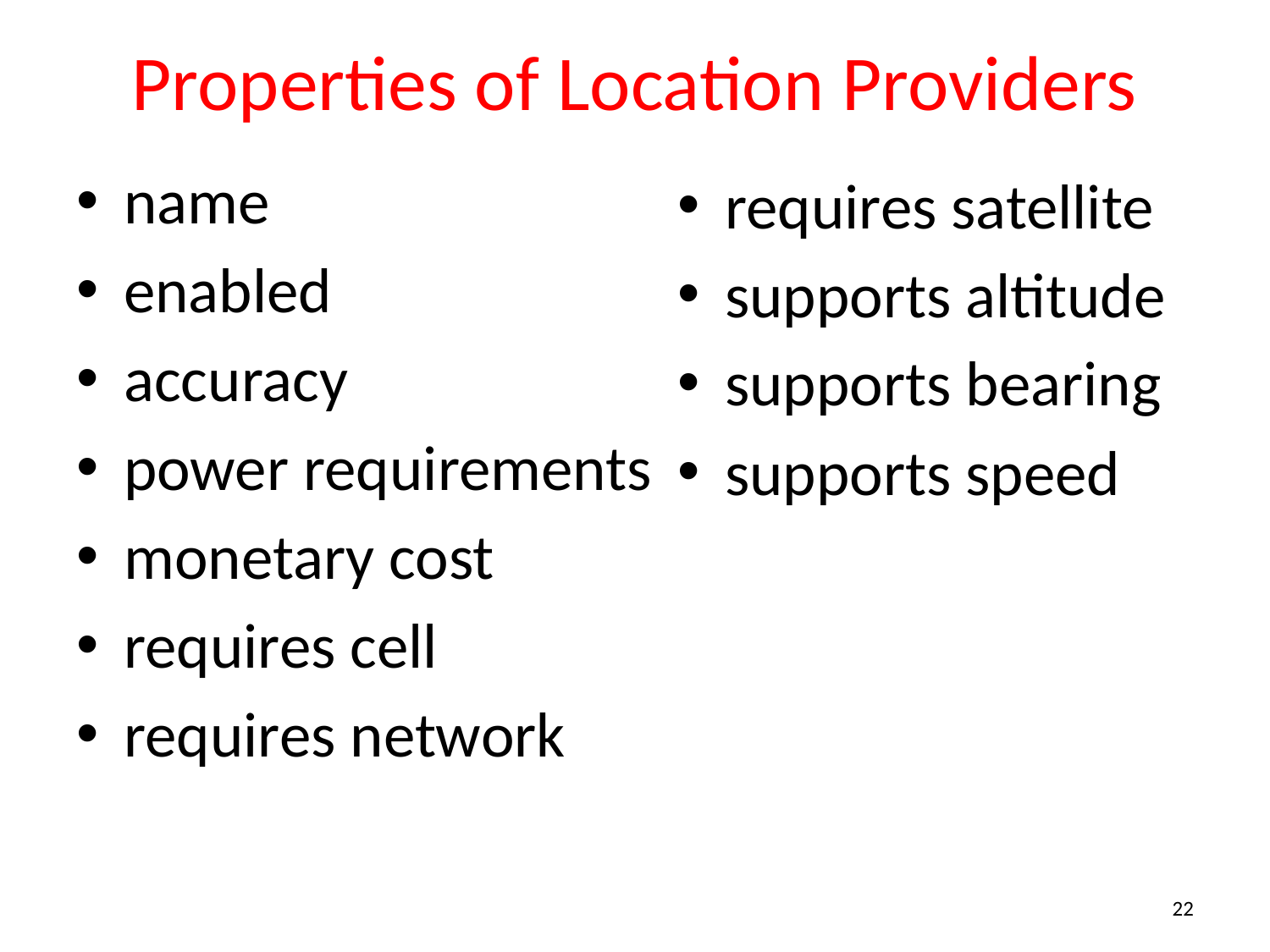

# Properties of Location Providers
name
enabled
accuracy
power requirements
monetary cost
requires cell
requires network
requires satellite
supports altitude
supports bearing
supports speed
22